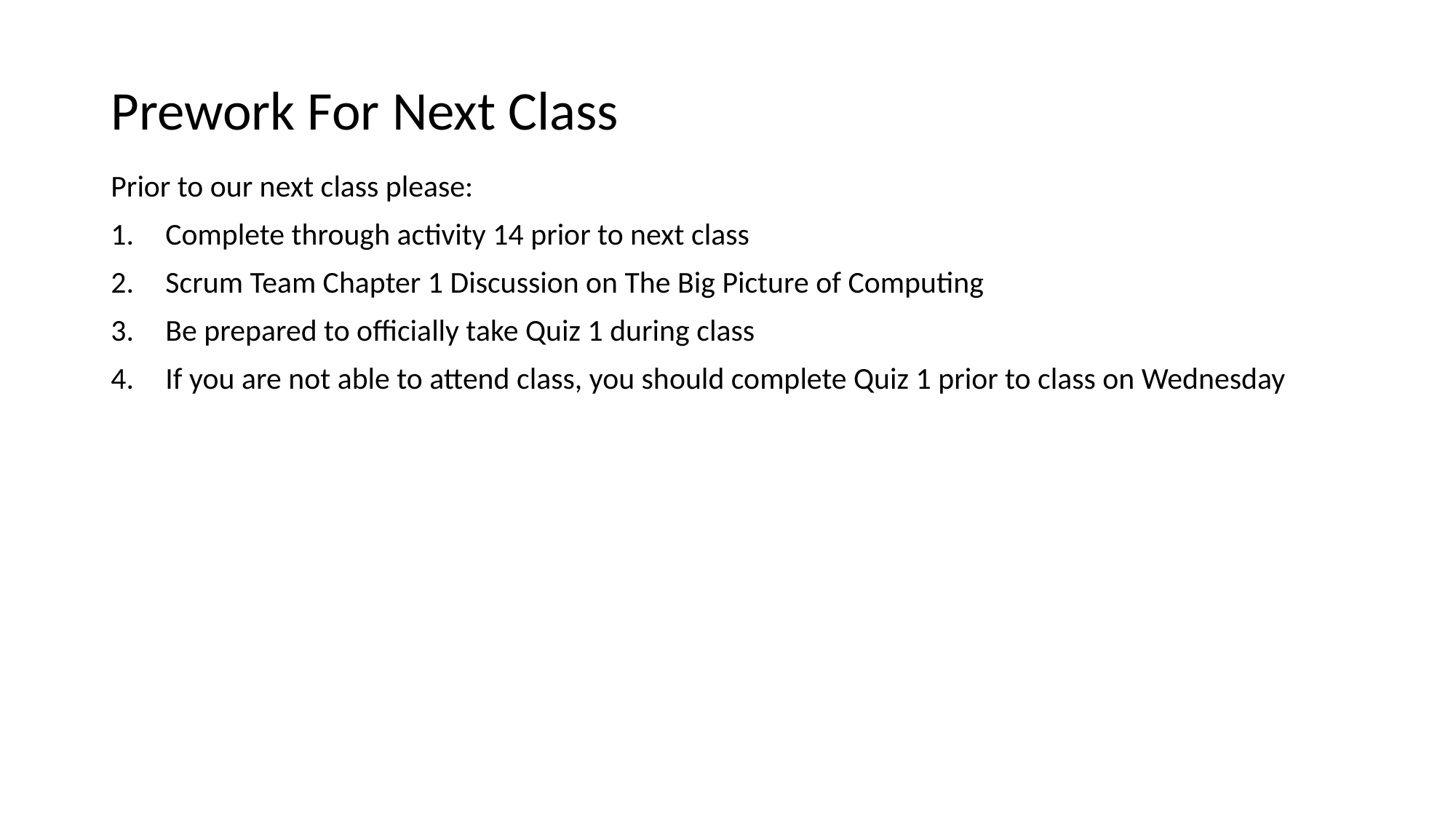

# Prework For Next Class
Prior to our next class please:
Complete through activity 14 prior to next class
Scrum Team Chapter 1 Discussion on The Big Picture of Computing
Be prepared to officially take Quiz 1 during class
If you are not able to attend class, you should complete Quiz 1 prior to class on Wednesday